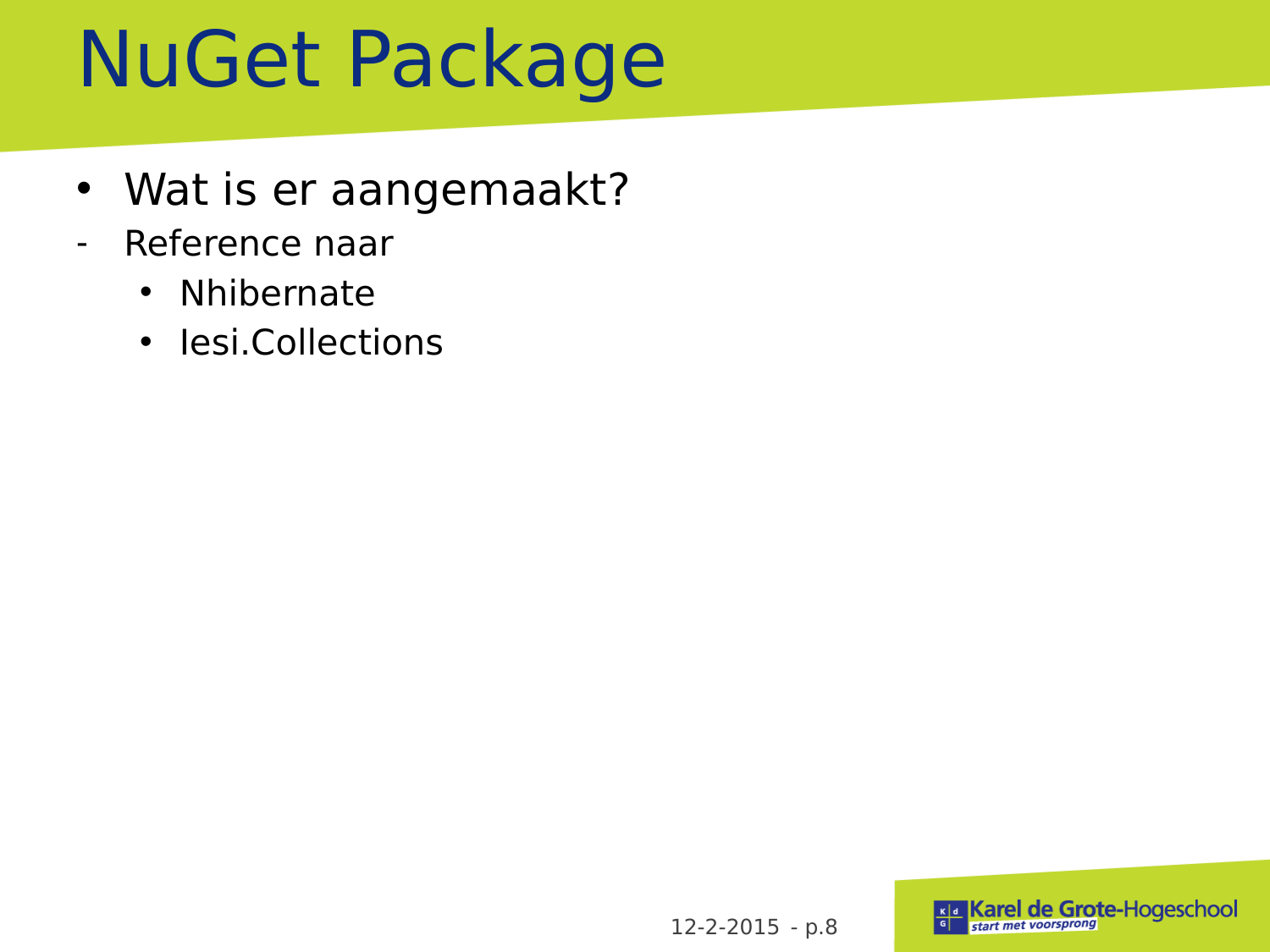

# NuGet Package
Wat is er aangemaakt?
Reference naar
Nhibernate
Iesi.Collections

12-2-2015
- p.8